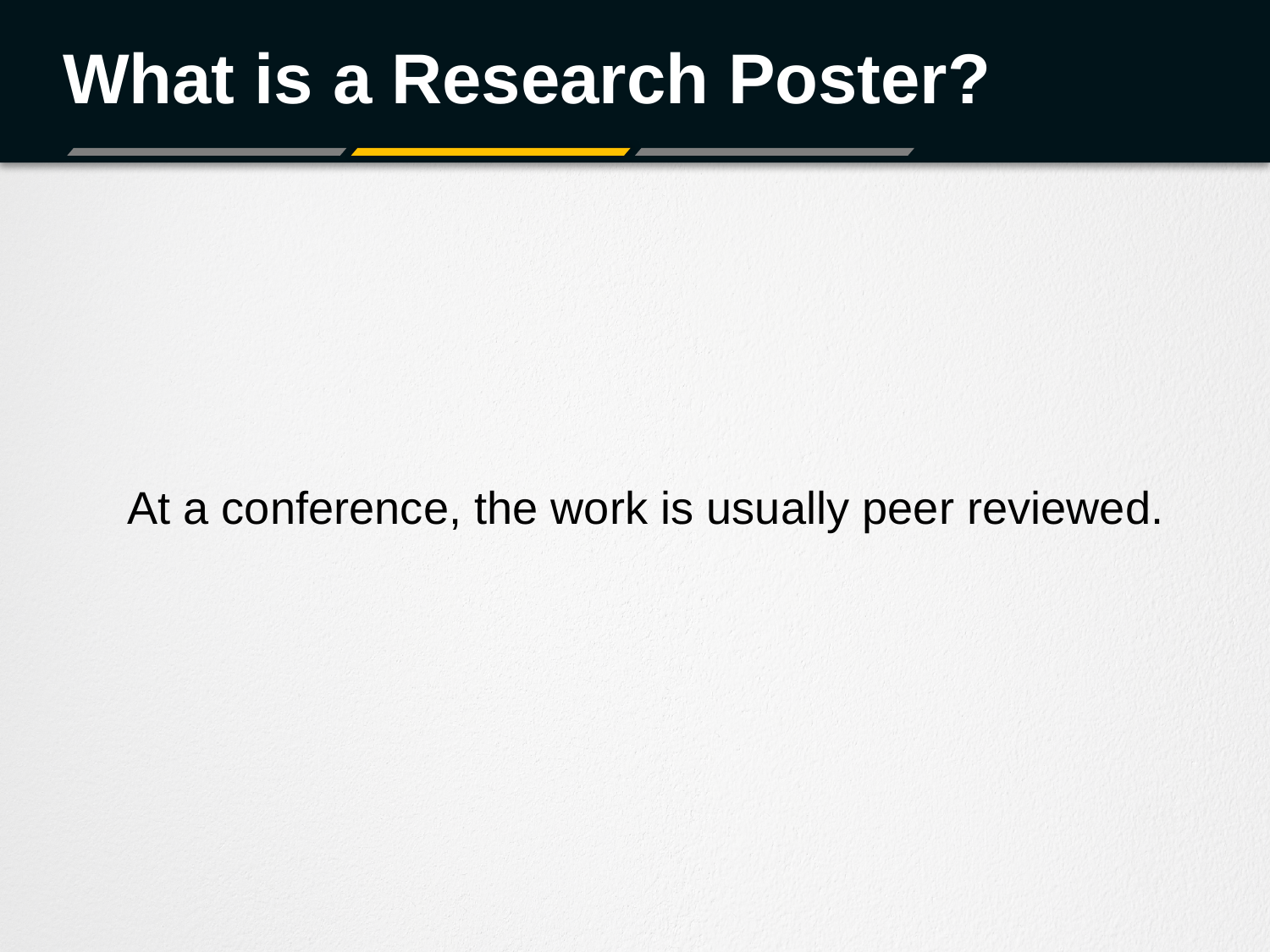

# What is a Research Poster?

At a conference, the work is usually peer reviewed.